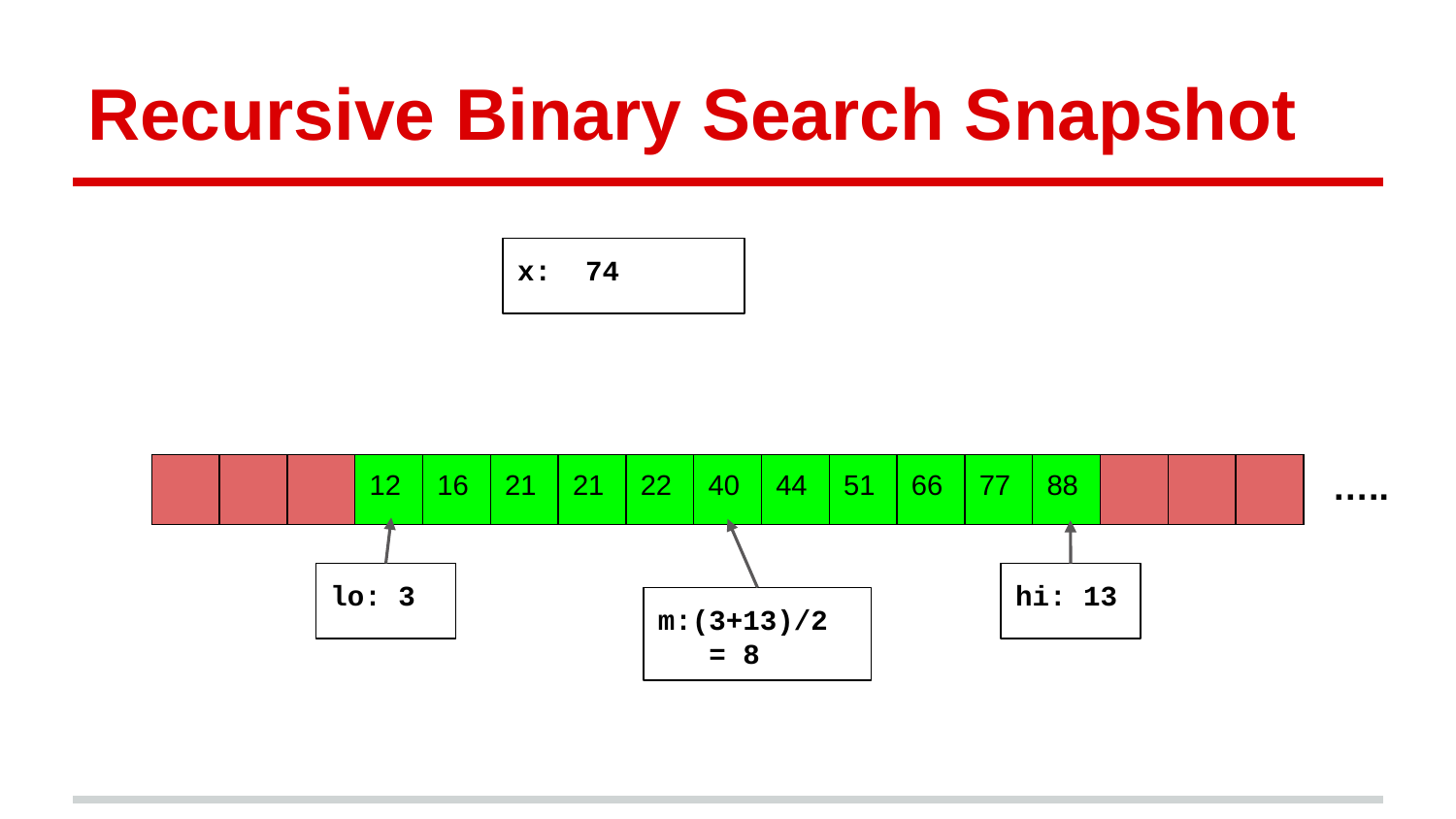

# Recursive Binary Search Snapshot
x:  74
…..
|  |  |  | 12 | 16 | 21 | 21 | 22 | 40 | 44 | 51 | 66 | 77 | 88 |  |  |  |
| --- | --- | --- | --- | --- | --- | --- | --- | --- | --- | --- | --- | --- | --- | --- | --- | --- |
lo: 3
hi: 13
m:(3+13)/2
   = 8